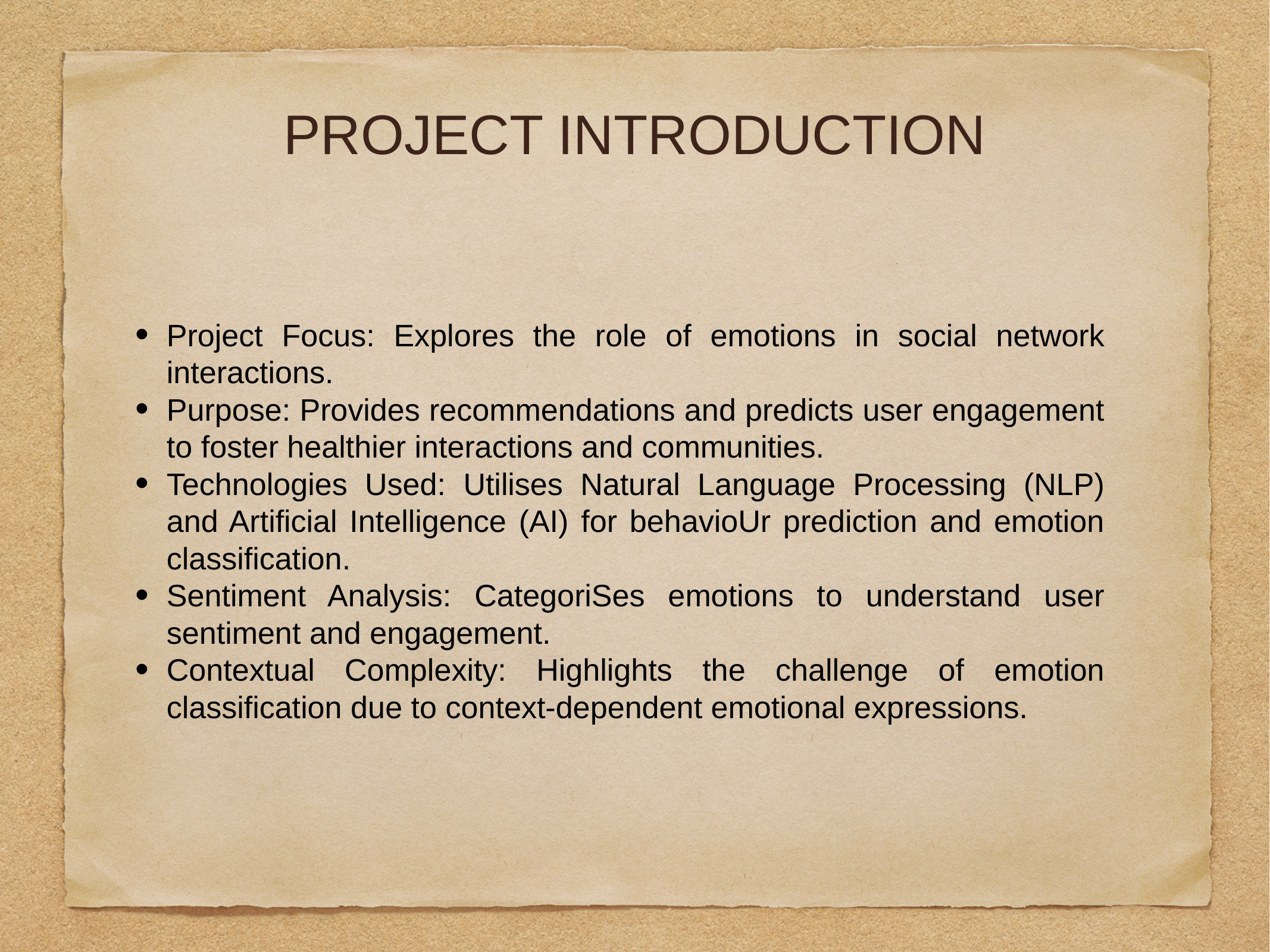

PROJECT INTRODUCTION
Project Focus: Explores the role of emotions in social network interactions.
Purpose: Provides recommendations and predicts user engagement to foster healthier interactions and communities.
Technologies Used: Utilises Natural Language Processing (NLP) and Artificial Intelligence (AI) for behavioUr prediction and emotion classification.
Sentiment Analysis: CategoriSes emotions to understand user sentiment and engagement.
Contextual Complexity: Highlights the challenge of emotion classification due to context-dependent emotional expressions.